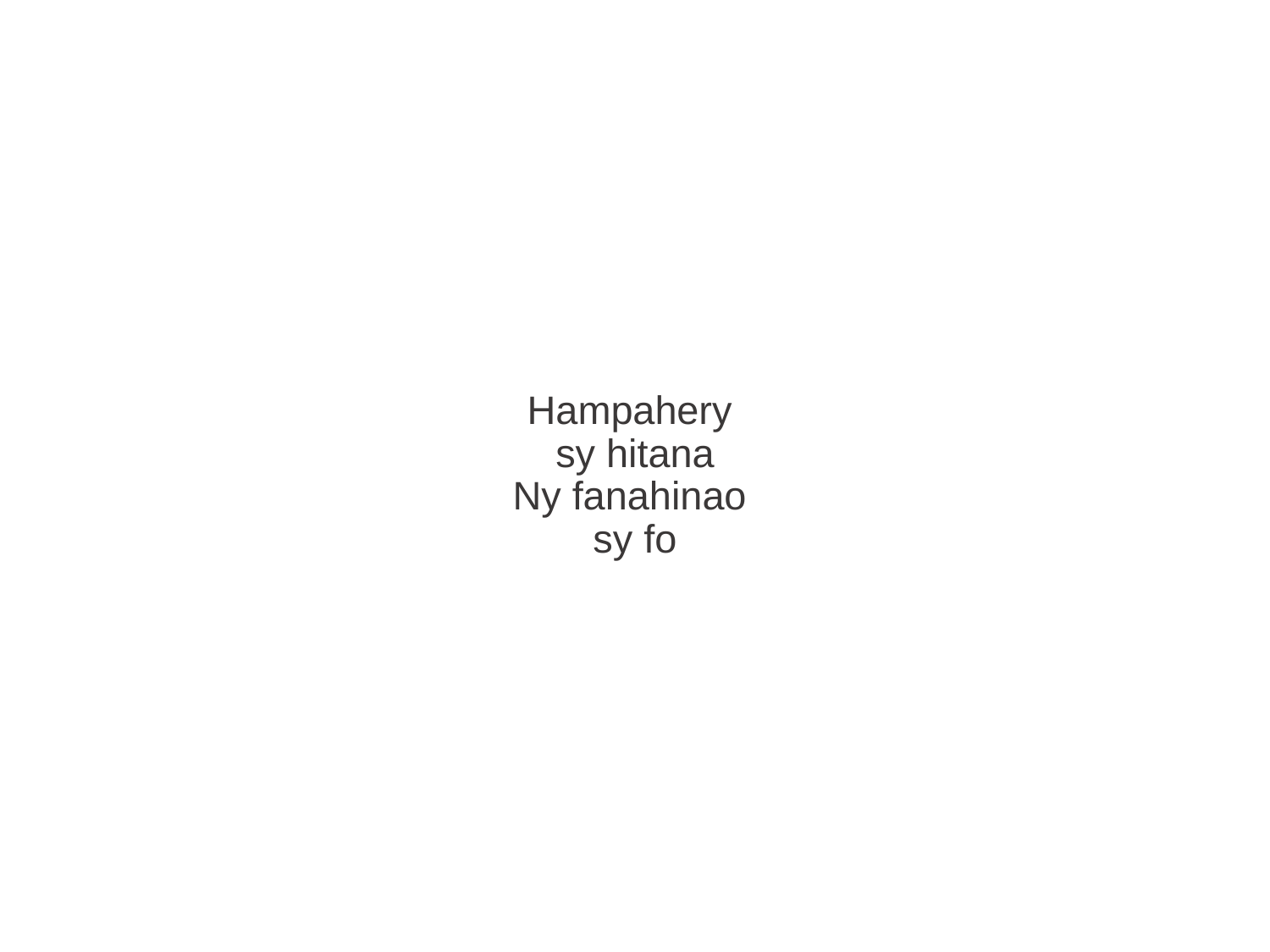

Hampahery
sy hitana
Ny fanahinao
sy fo